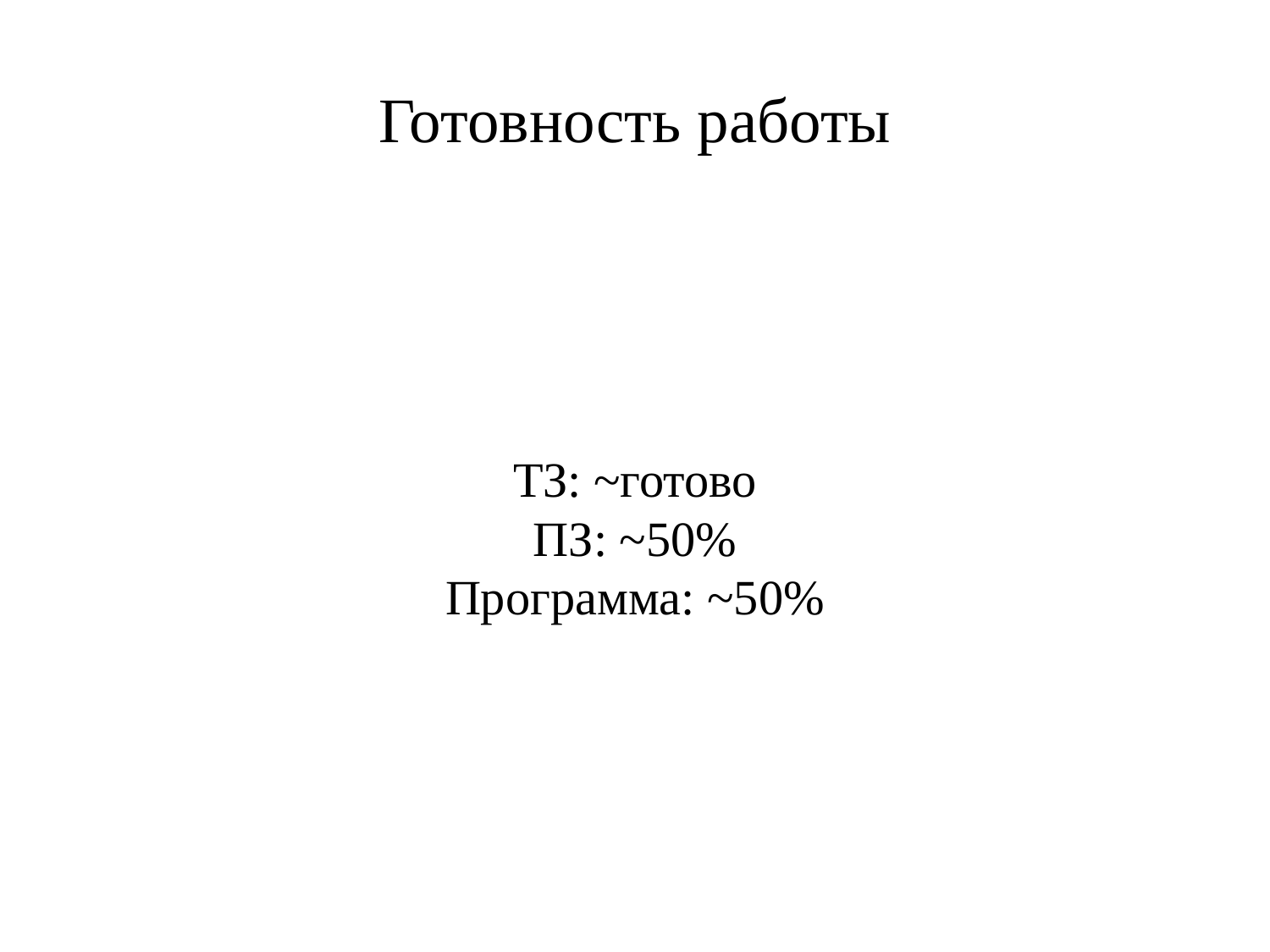

# Готовность работы
ТЗ: ~готово
ПЗ: ~50%
Программа: ~50%